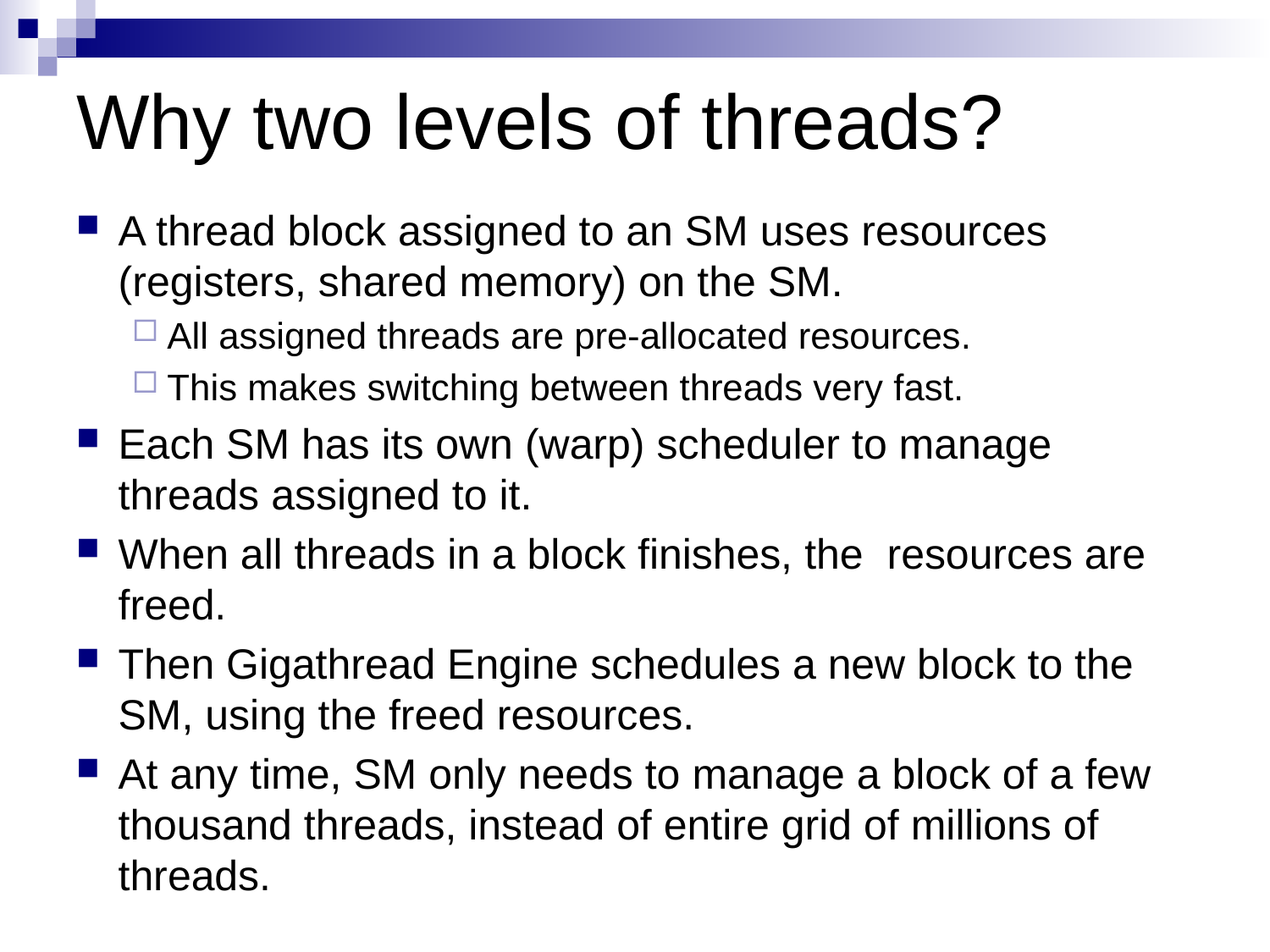

# Why two levels of threads?
A thread block assigned to an SM uses resources (registers, shared memory) on the SM.
All assigned threads are pre-allocated resources.
This makes switching between threads very fast.
Each SM has its own (warp) scheduler to manage threads assigned to it.
When all threads in a block finishes, the  resources are freed.
Then Gigathread Engine schedules a new block to the SM, using the freed resources.
At any time, SM only needs to manage a block of a few thousand threads, instead of entire grid of millions of threads.